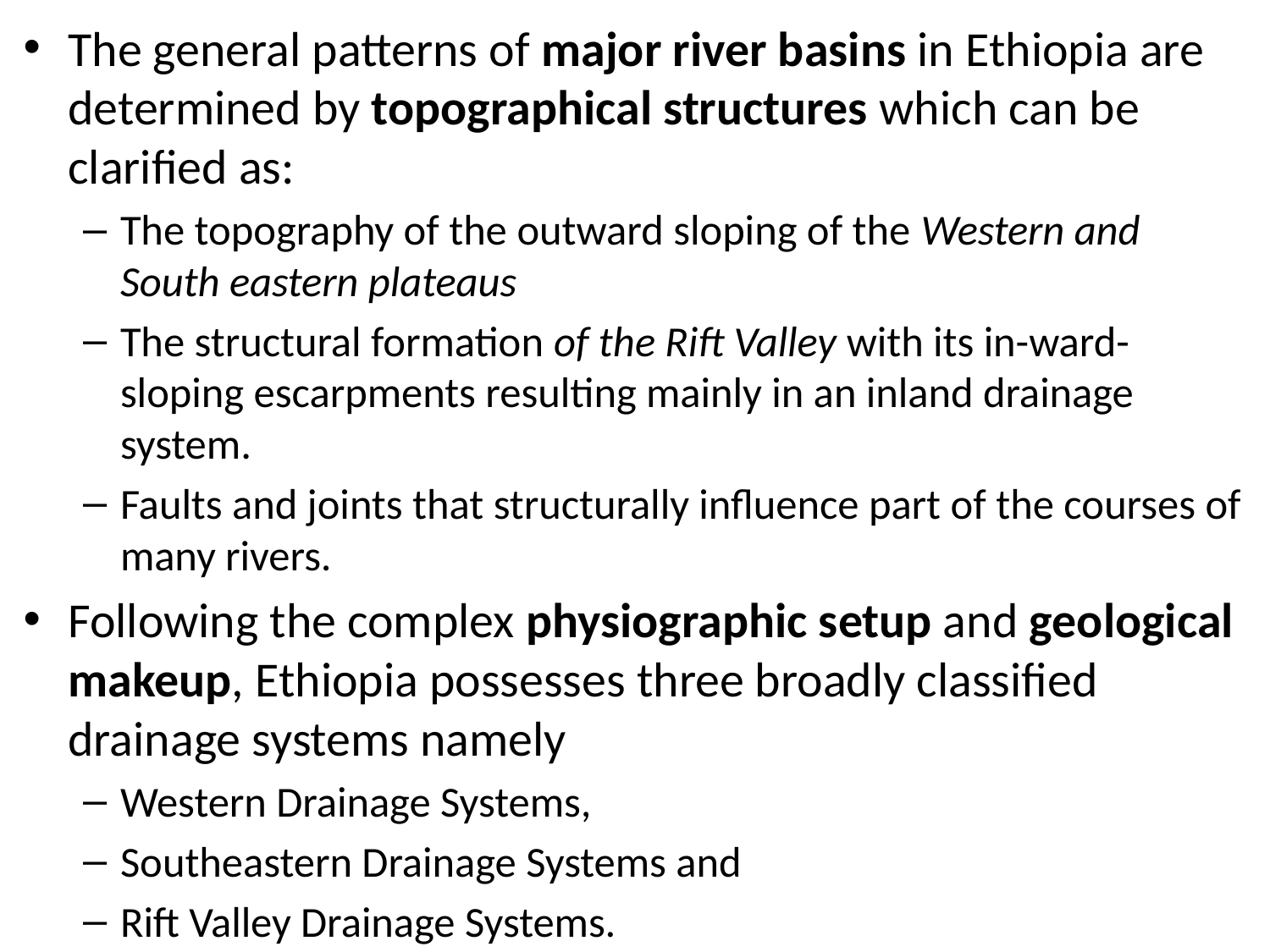

The general patterns of major river basins in Ethiopia are determined by topographical structures which can be clarified as:
The topography of the outward sloping of the Western and South eastern plateaus
The structural formation of the Rift Valley with its in-ward-sloping escarpments resulting mainly in an inland drainage system.
Faults and joints that structurally influence part of the courses of many rivers.
Following the complex physiographic setup and geological makeup, Ethiopia possesses three broadly classified drainage systems namely
Western Drainage Systems,
Southeastern Drainage Systems and
Rift Valley Drainage Systems.